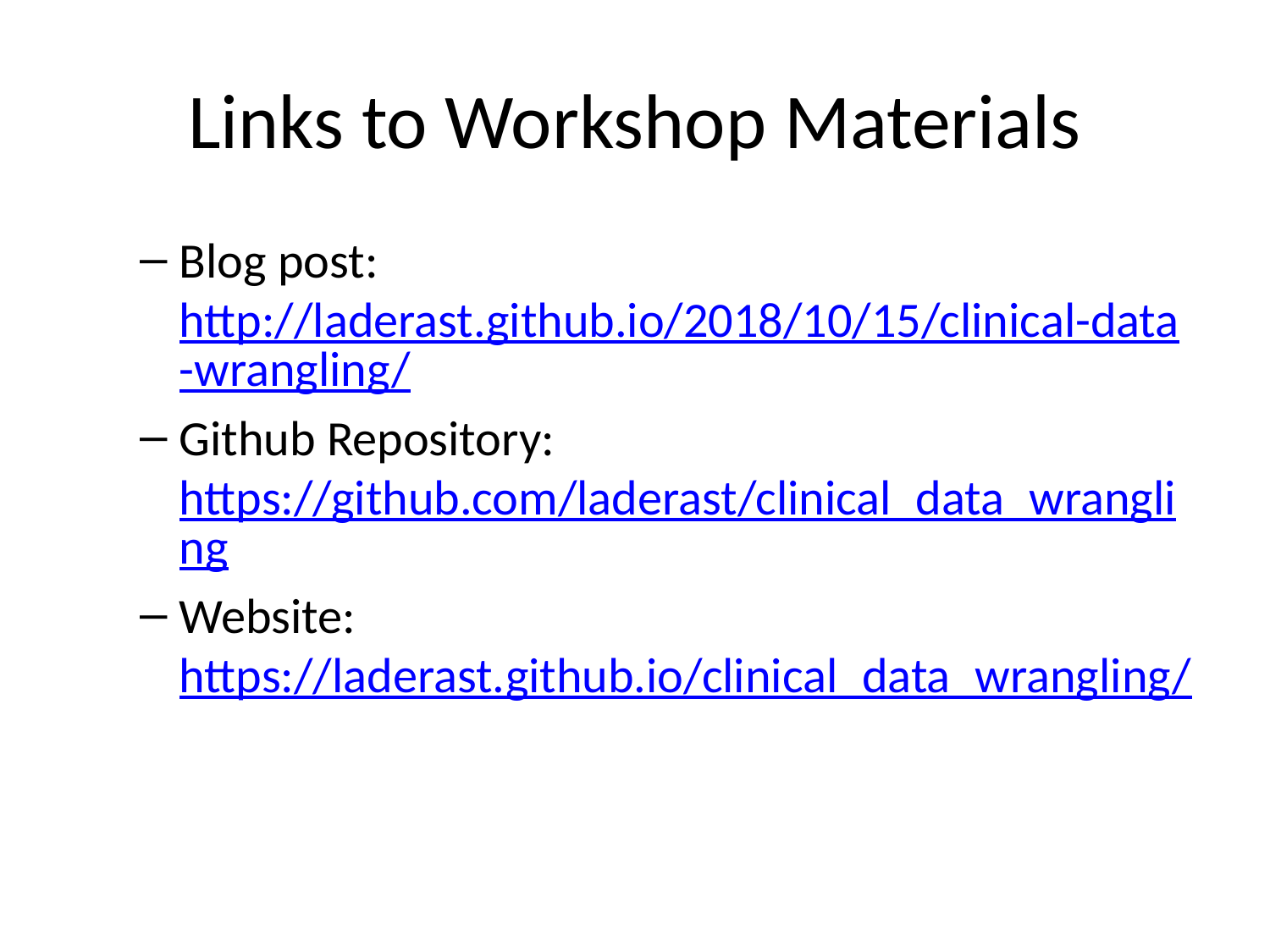

# Links to Workshop Materials
Blog post: http://laderast.github.io/2018/10/15/clinical-data-wrangling/
Github Repository: https://github.com/laderast/clinical_data_wrangling
Website: https://laderast.github.io/clinical_data_wrangling/